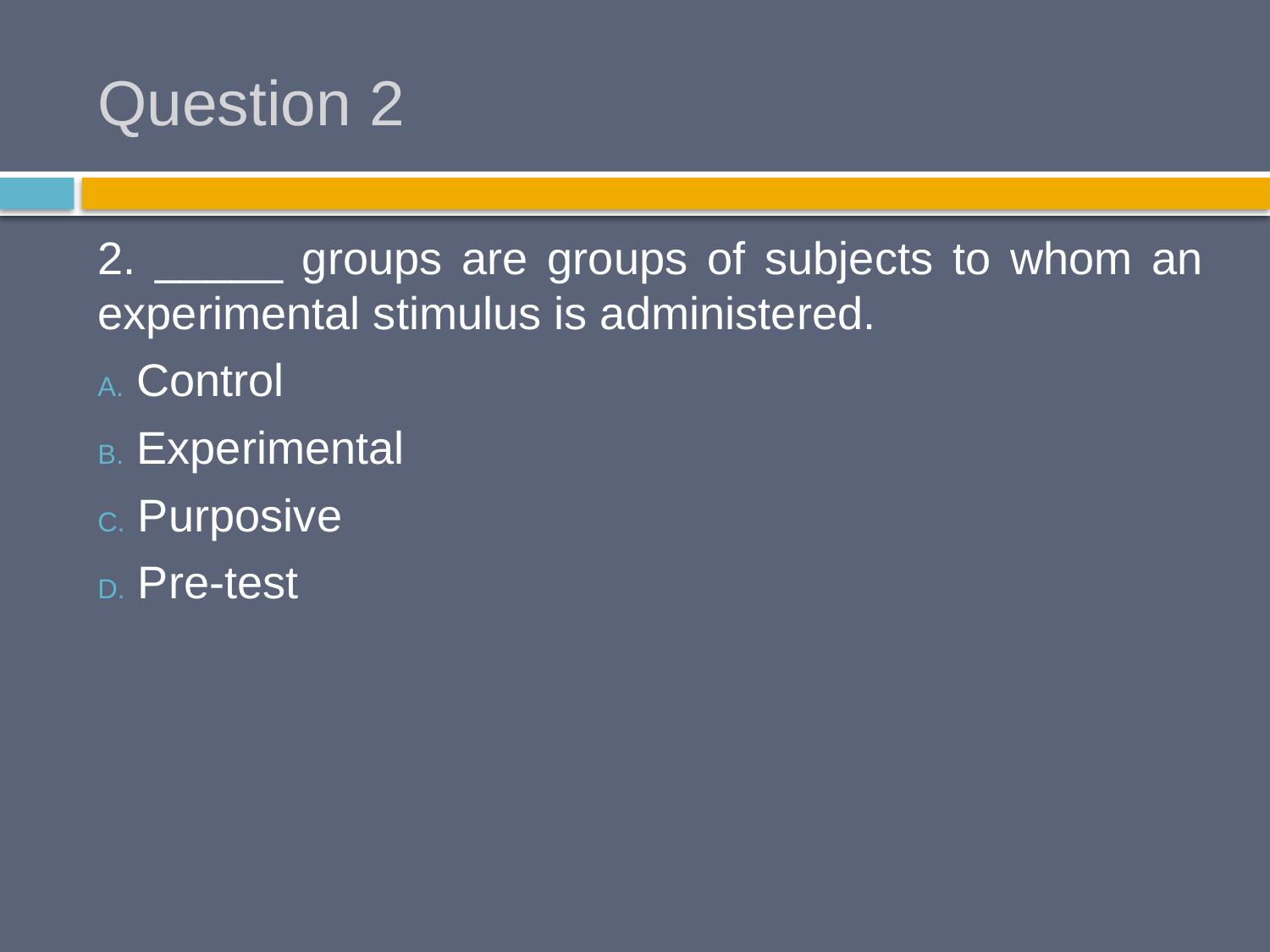

# Question 2
2. _____ groups are groups of subjects to whom an experimental stimulus is administered.
 Control
 Experimental
 Purposive
 Pre-test